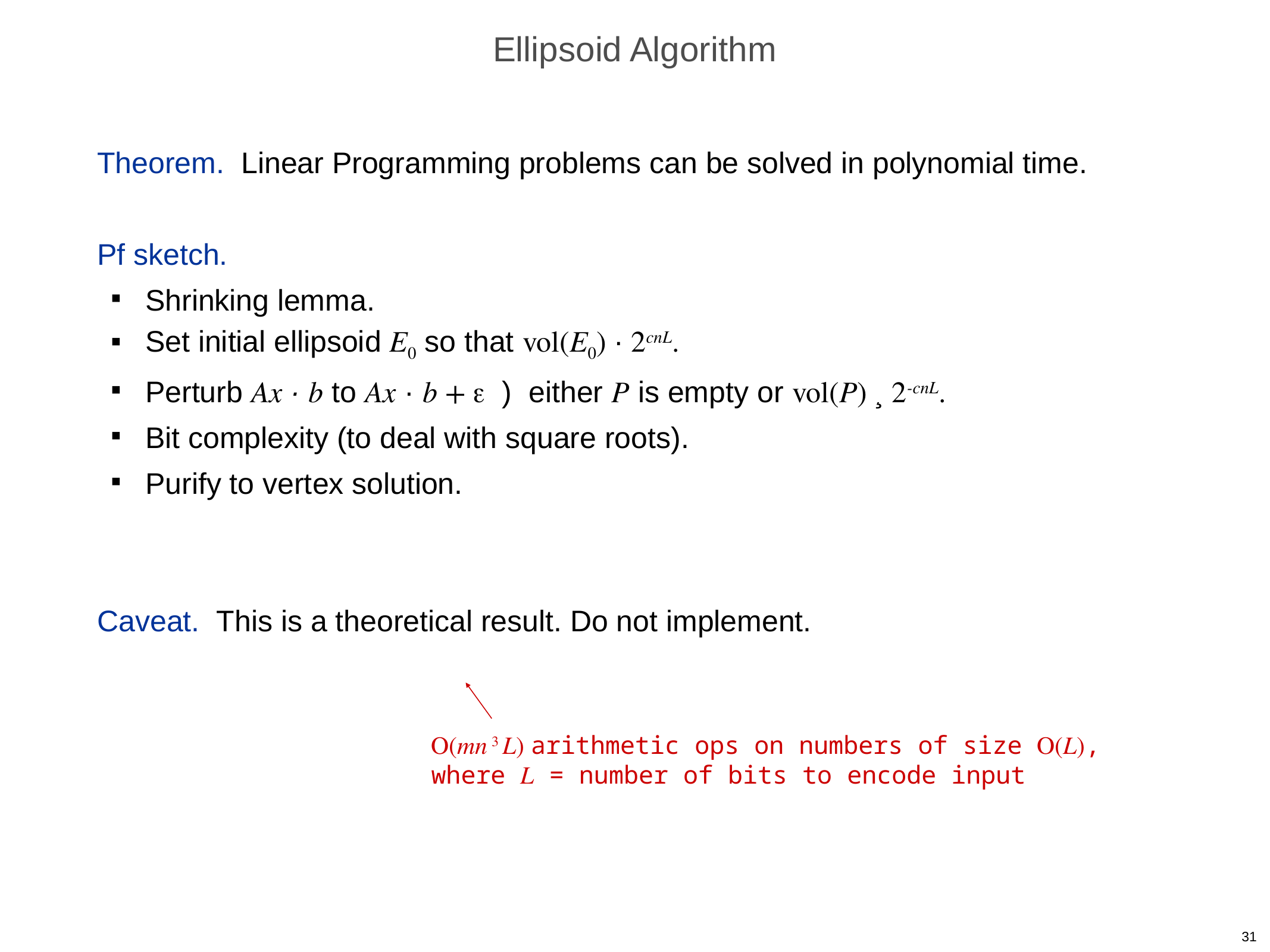

# Ellipsoid Algorithm
Theorem.  Linear Programming problems can be solved in polynomial time.

Pf sketch.
Shrinking lemma.
Set initial ellipsoid E0 so that vol(E0) · 2cnL.
Perturb Ax · b to Ax · b + ε  )  either P is empty or vol(P) ¸ 2-cnL.
Bit complexity (to deal with square roots).
Purify to vertex solution.

Caveat.  This is a theoretical result. Do not implement.

O(mn 3 L) arithmetic ops on numbers of size O(L),
where L = number of bits to encode input
31